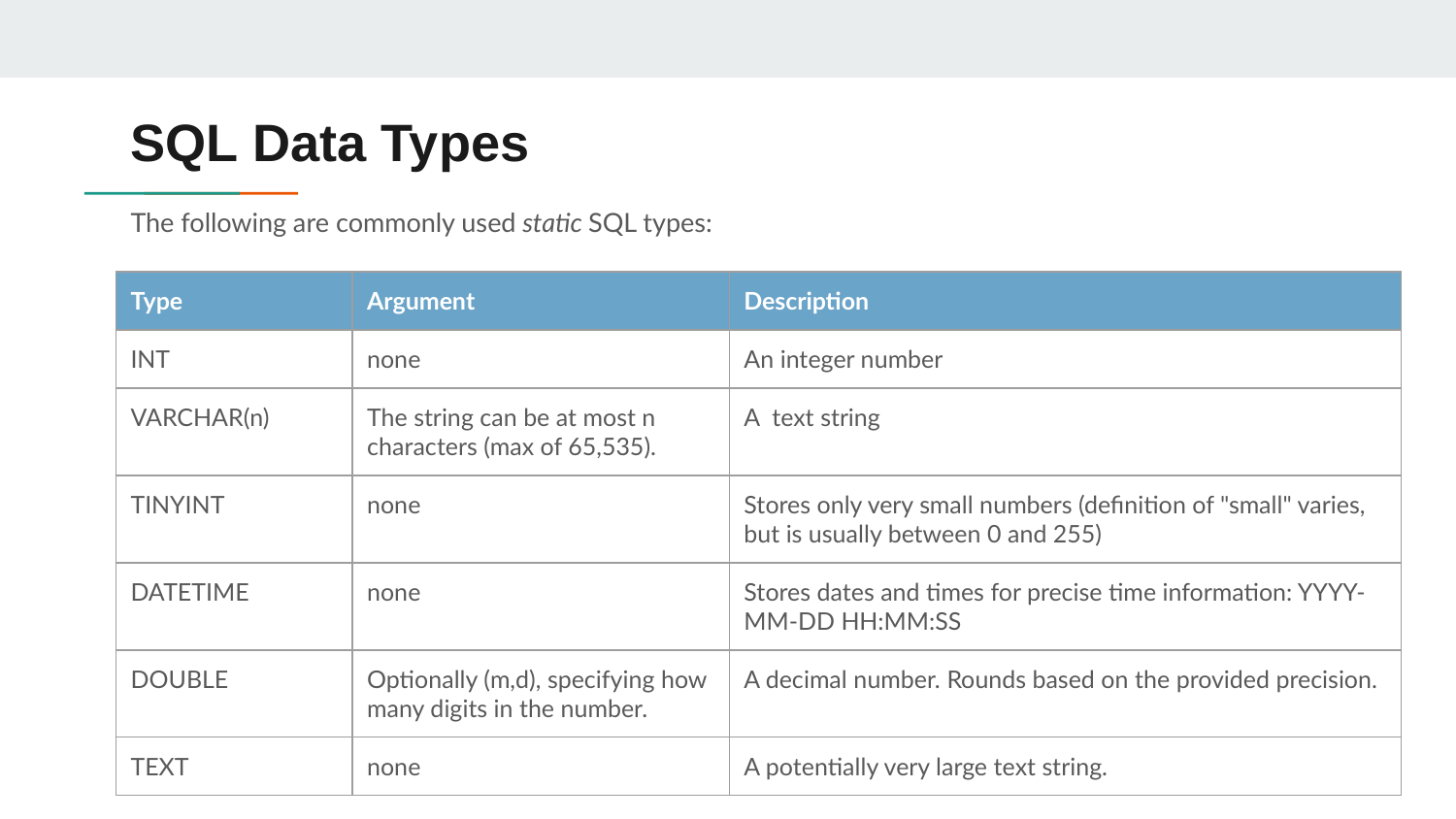

# SQL Data Types
The following are commonly used static SQL types:
| Type | Argument | Description |
| --- | --- | --- |
| INT | none | An integer number |
| VARCHAR(n) | The string can be at most n characters (max of 65,535). | A text string |
| TINYINT | none | Stores only very small numbers (definition of "small" varies, but is usually between 0 and 255) |
| DATETIME | none | Stores dates and times for precise time information: YYYY-MM-DD HH:MM:SS |
| DOUBLE | Optionally (m,d), specifying how many digits in the number. | A decimal number. Rounds based on the provided precision. |
| TEXT | none | A potentially very large text string. |